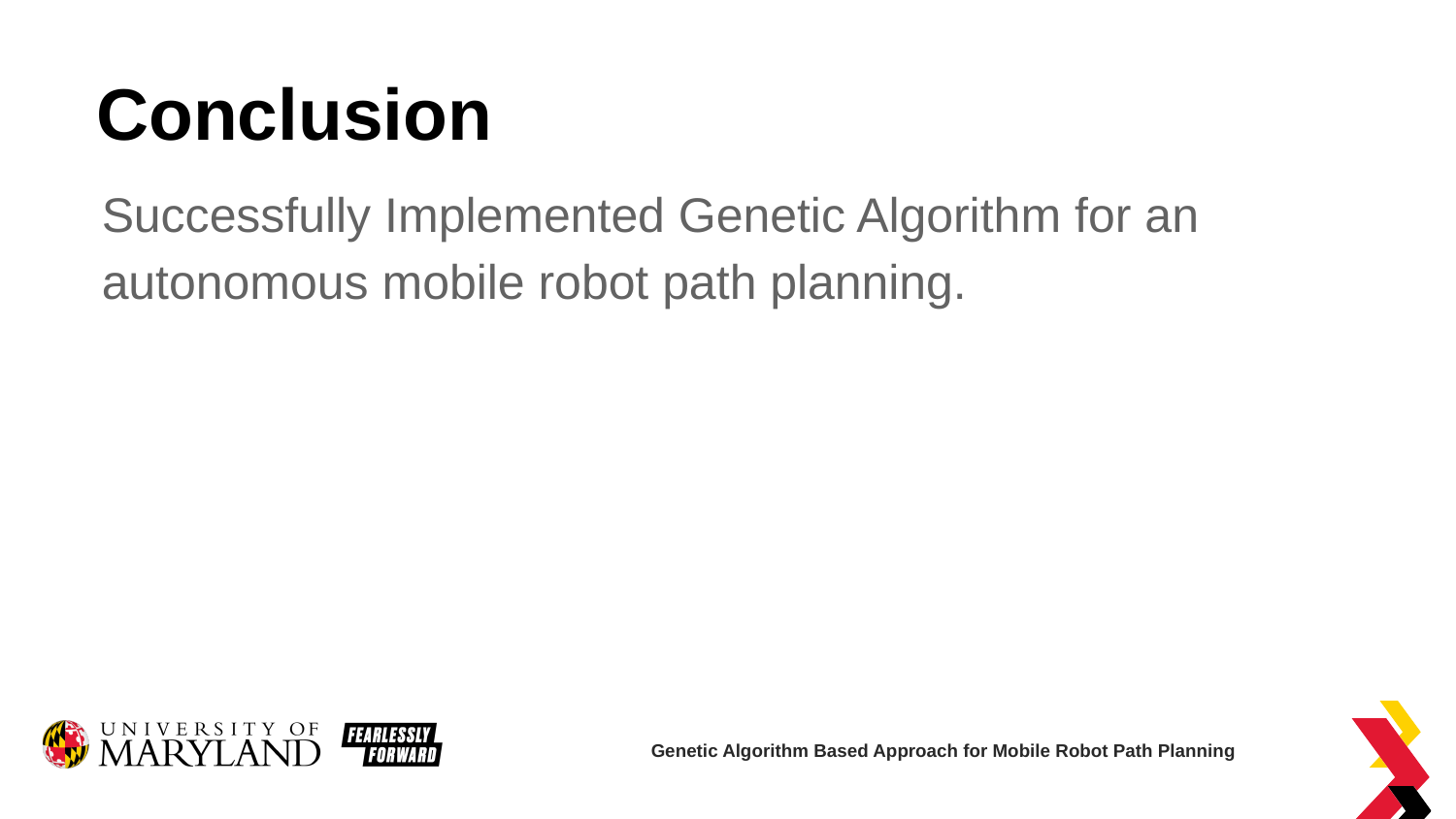

# Conclusion
Successfully Implemented Genetic Algorithm for an autonomous mobile robot path planning.
Genetic Algorithm Based Approach for Mobile Robot Path Planning